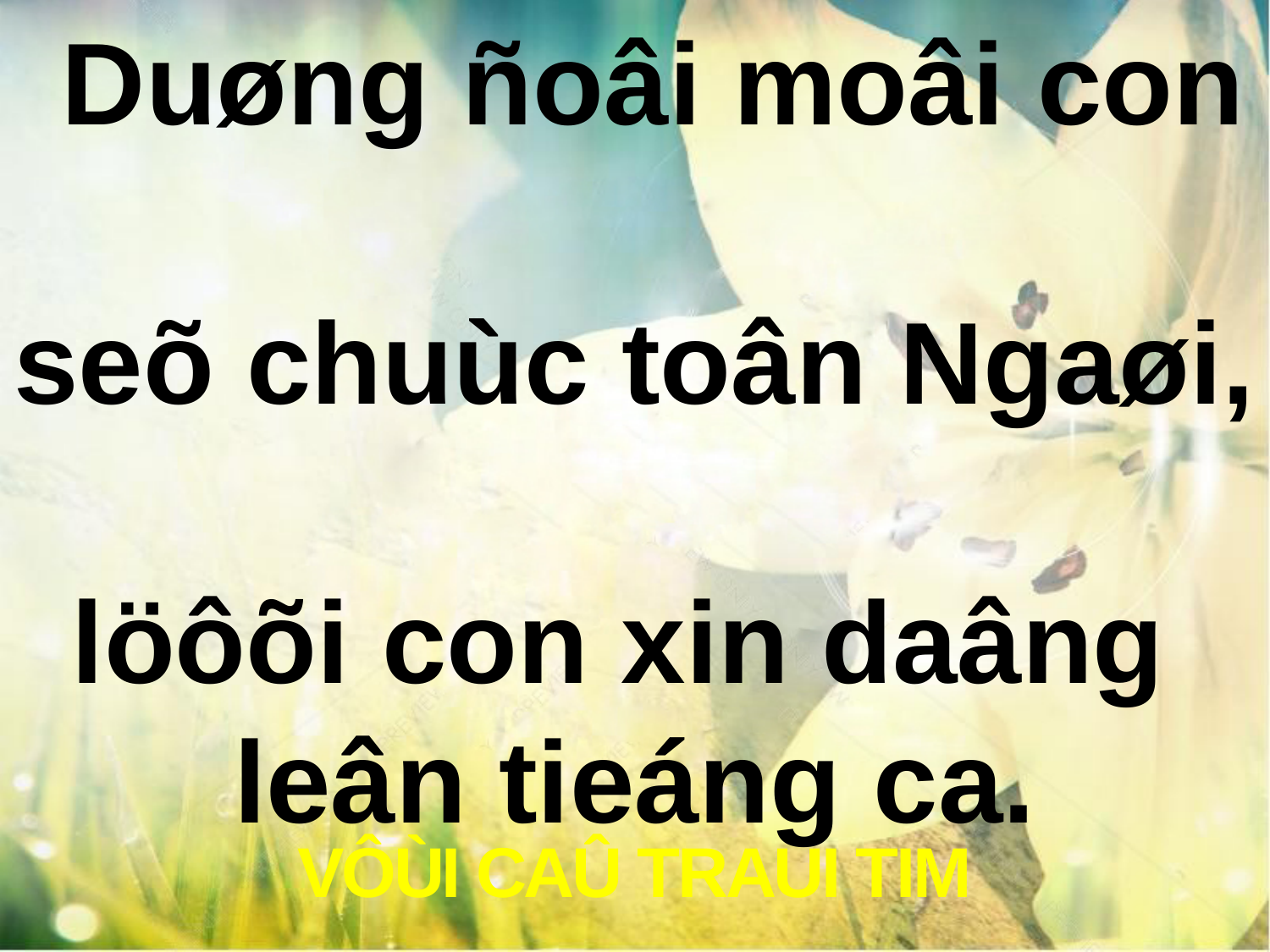

Duøng ñoâi moâi con
seõ chuùc toân Ngaøi,
löôõi con xin daâng
leân tieáng ca.
VÔÙI CAÛ TRAÙI TIM